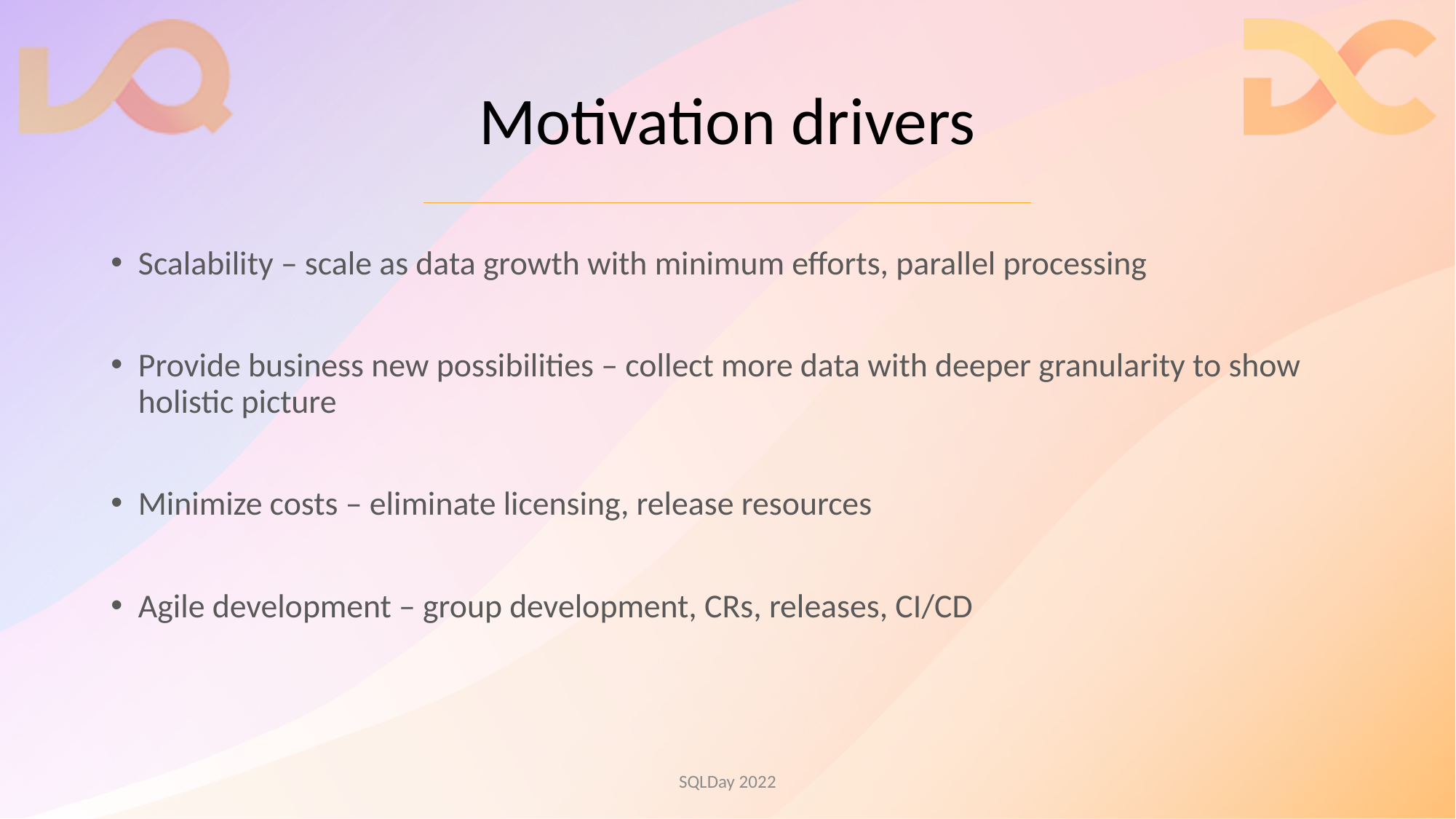

# Motivation drivers
Scalability – scale as data growth with minimum efforts, parallel processing

Provide business new possibilities – collect more data with deeper granularity to show holistic picture

Minimize costs – eliminate licensing, release resources

Agile development – group development, CRs, releases, CI/CD
SQLDay 2022